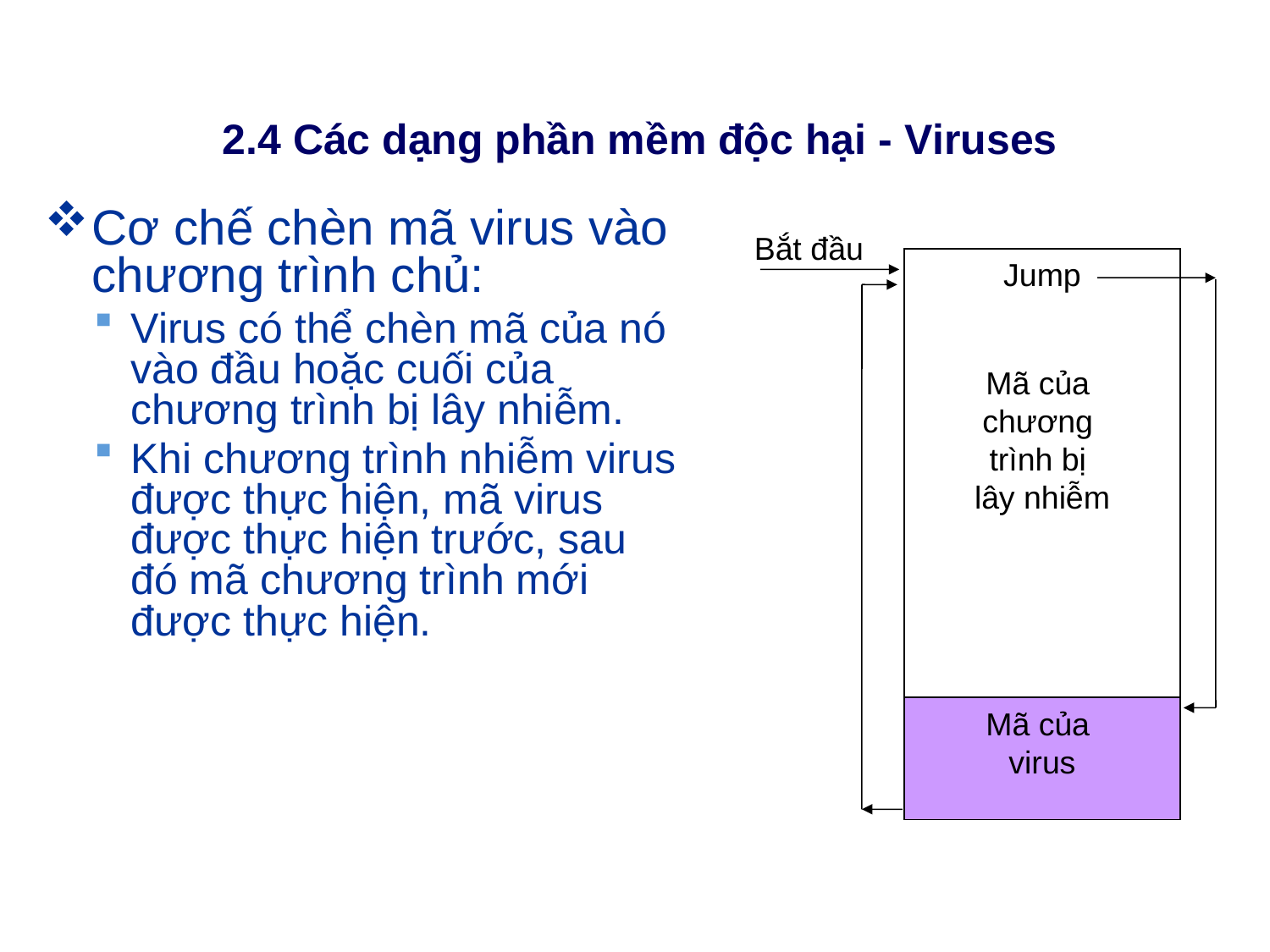

# 2.4 Các dạng phần mềm độc hại - Viruses
Cơ chế chèn mã virus vào chương trình chủ:
Virus có thể chèn mã của nó vào đầu hoặc cuối của chương trình bị lây nhiễm.
Khi chương trình nhiễm virus được thực hiện, mã virus được thực hiện trước, sau đó mã chương trình mới được thực hiện.
Bắt đầu
Jump

Mã của
chương
trình bị
lây nhiễm

Mã của
virus